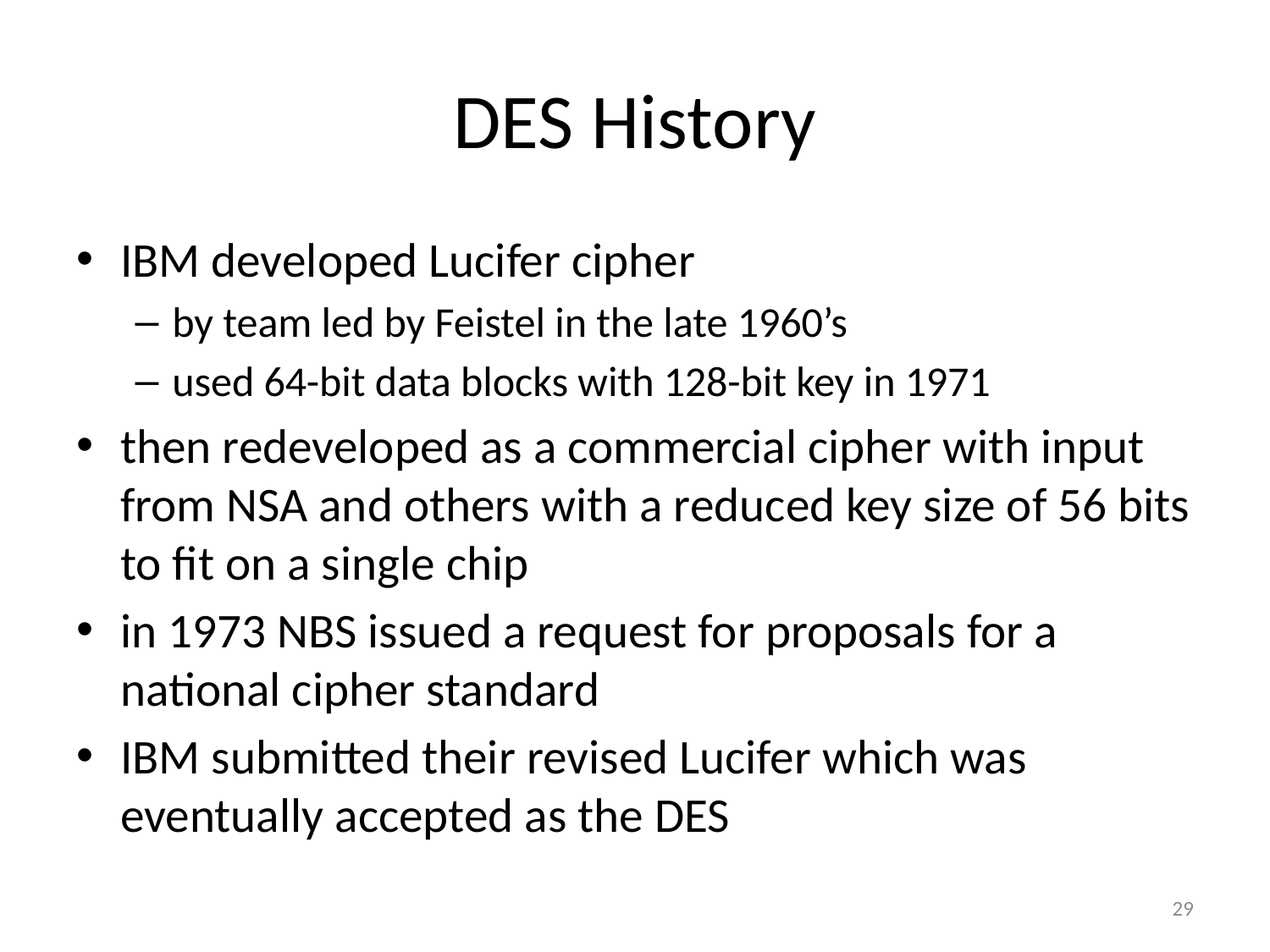

# DES History
IBM developed Lucifer cipher
by team led by Feistel in the late 1960’s
used 64-bit data blocks with 128-bit key in 1971
then redeveloped as a commercial cipher with input from NSA and others with a reduced key size of 56 bits to fit on a single chip
in 1973 NBS issued a request for proposals for a national cipher standard
IBM submitted their revised Lucifer which was eventually accepted as the DES

29